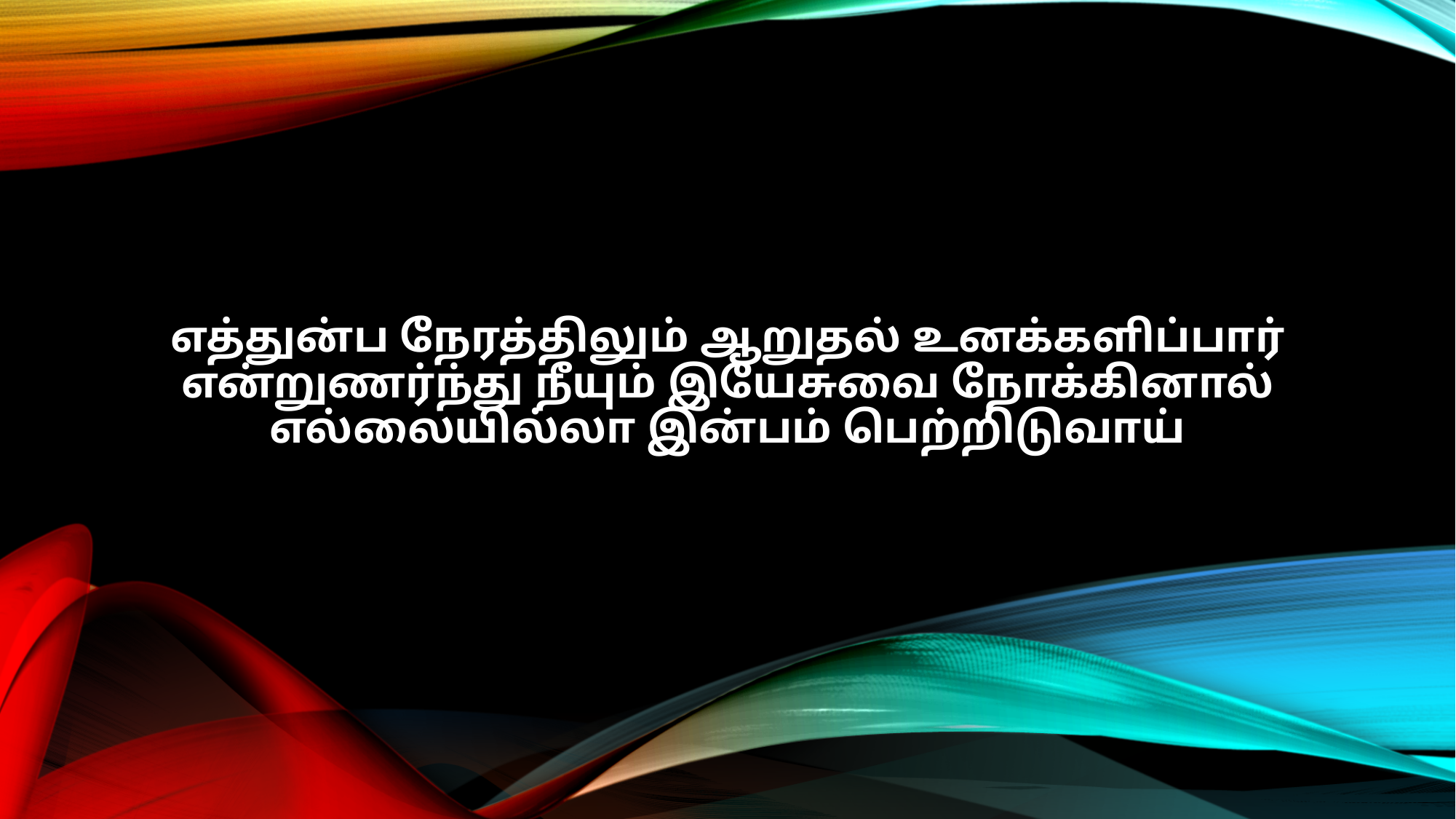

எத்துன்ப நேரத்திலும் ஆறுதல் உனக்களிப்பார்
என்றுணர்ந்து நீயும் இயேசுவை நோக்கினால்
எல்லையில்லா இன்பம் பெற்றிடுவாய்